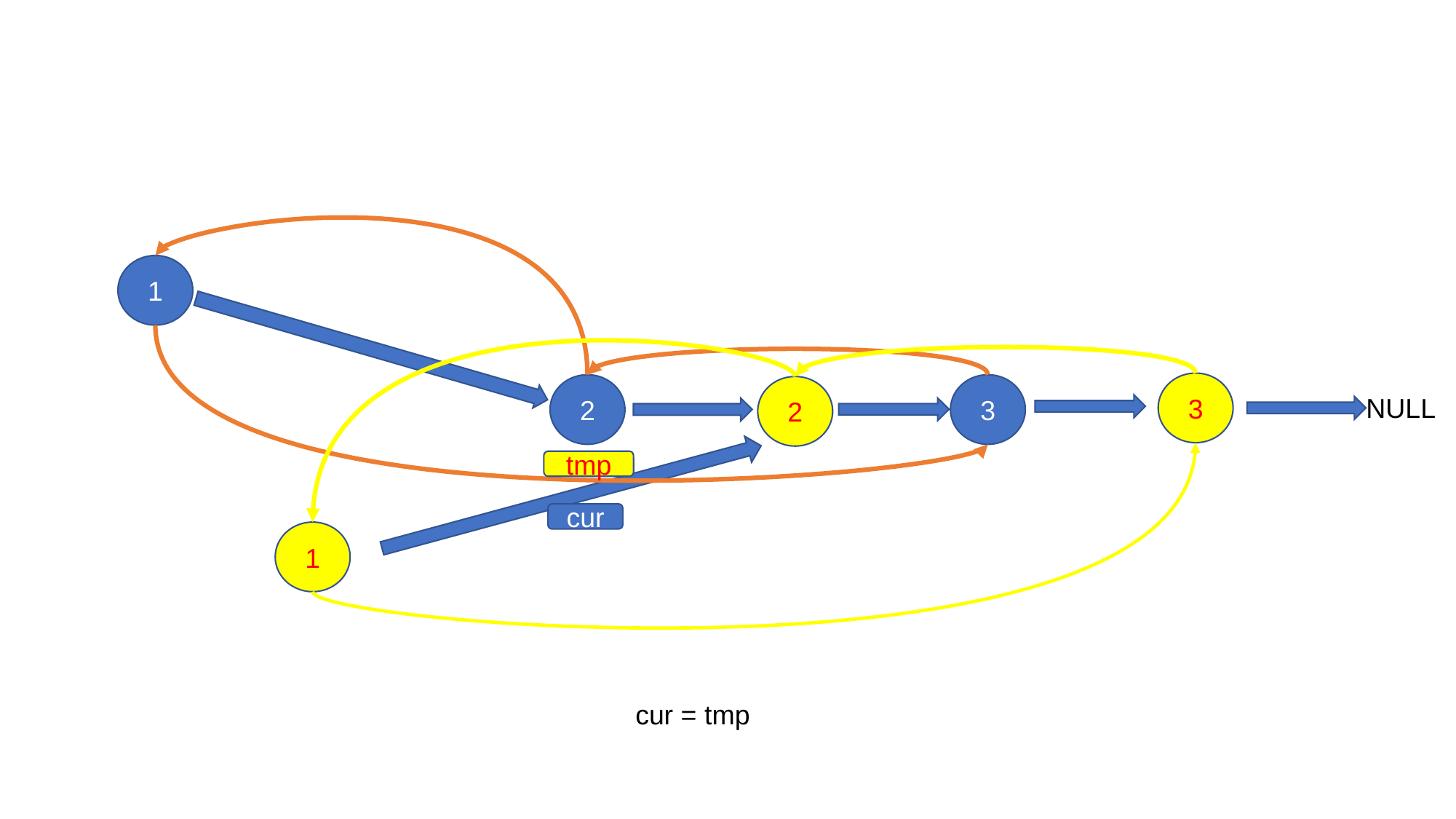

1

3
2
3
2
NULL

tmp

cur
1
cur = tmp